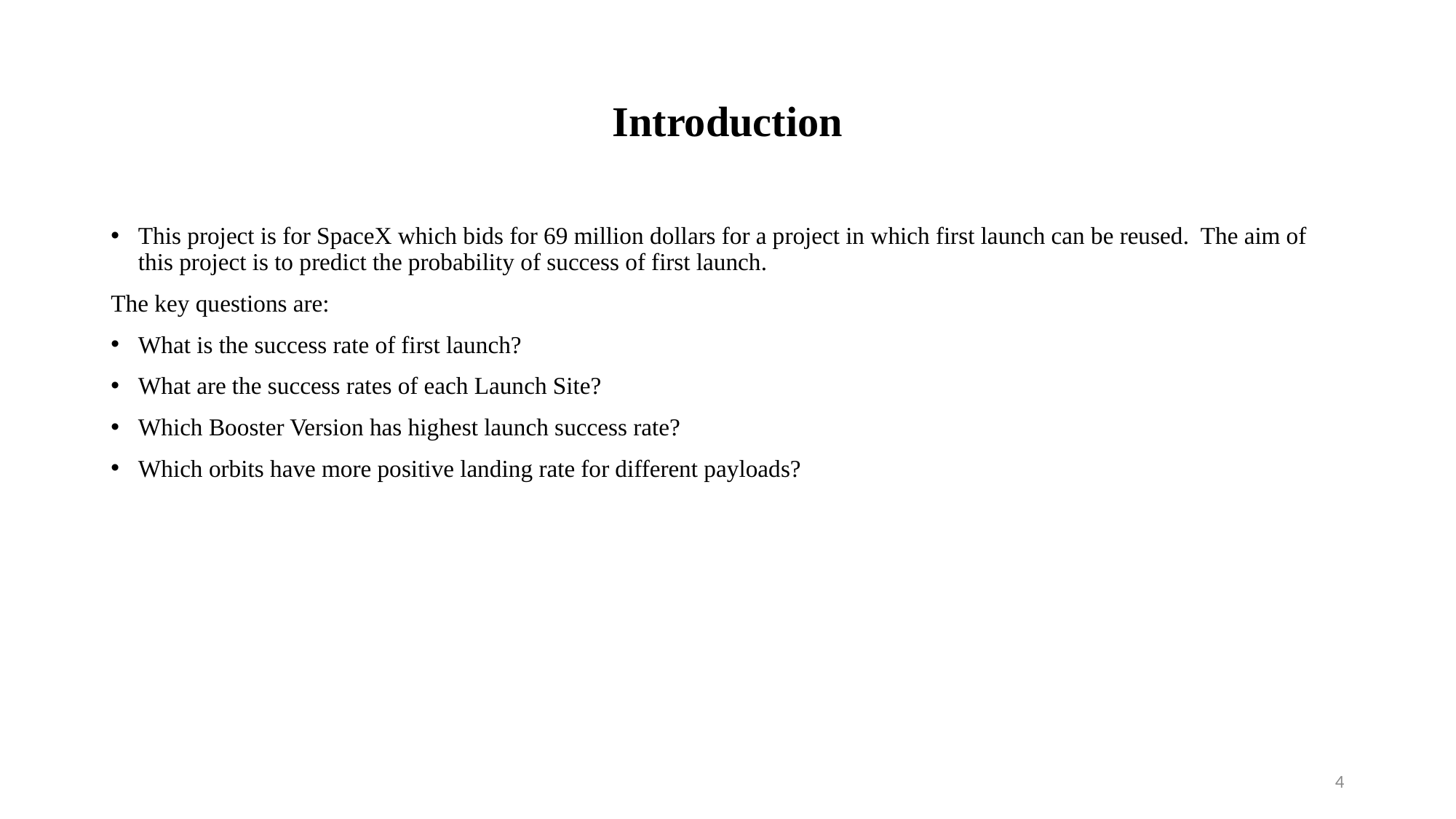

# Introduction
This project is for SpaceX which bids for 69 million dollars for a project in which first launch can be reused.  The aim of this project is to predict the probability of success of first launch.
The key questions are:
What is the success rate of first launch?
What are the success rates of each Launch Site?
Which Booster Version has highest launch success rate?
Which orbits have more positive landing rate for different payloads?

4